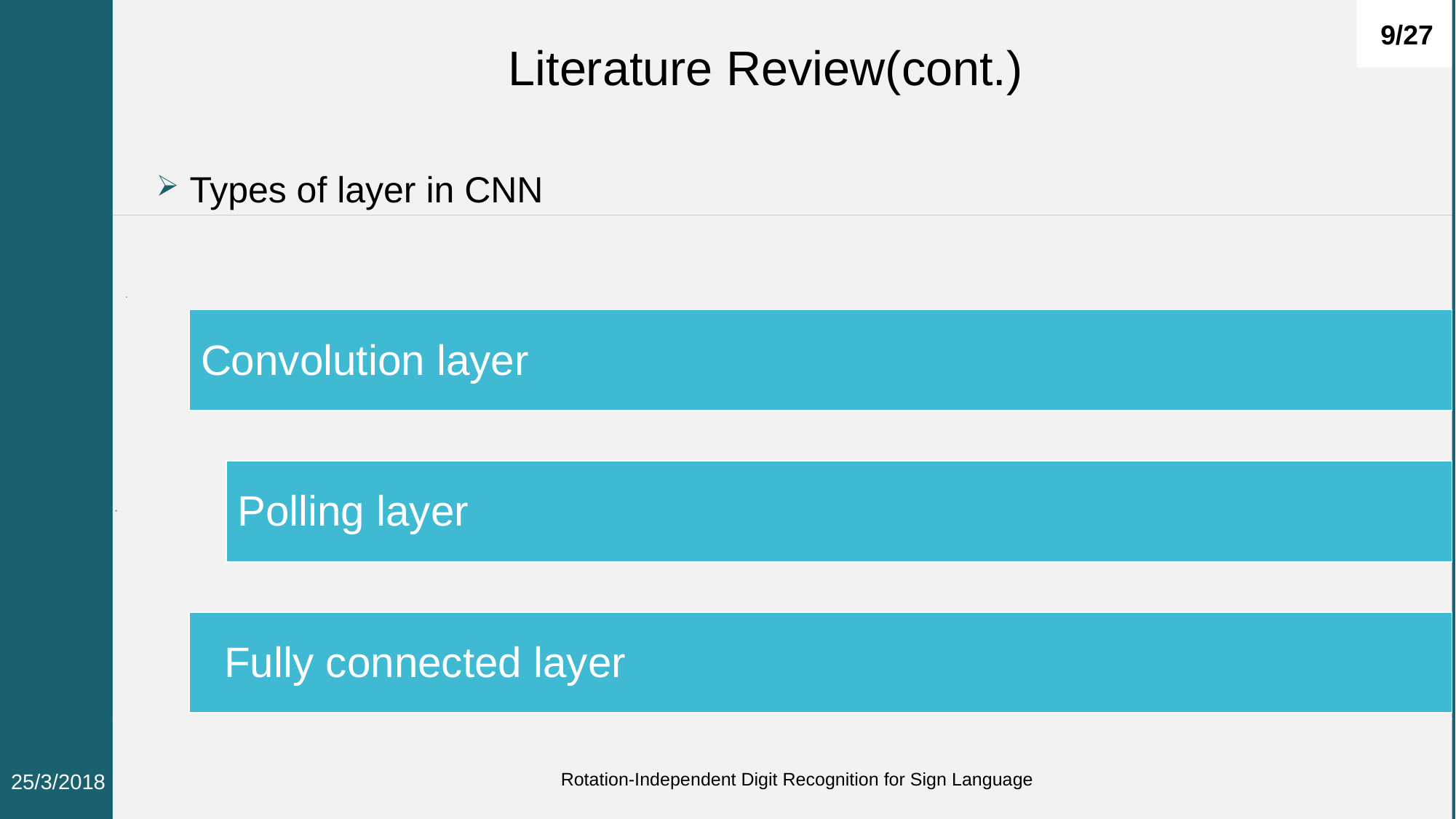

Literature Review(cont.)

 Types of layer in CNN

9/27
Convolution layer
Polling layer
  Fully connected layer

      Rotation-Independent Digit Recognition for Sign Language
25/3/2018